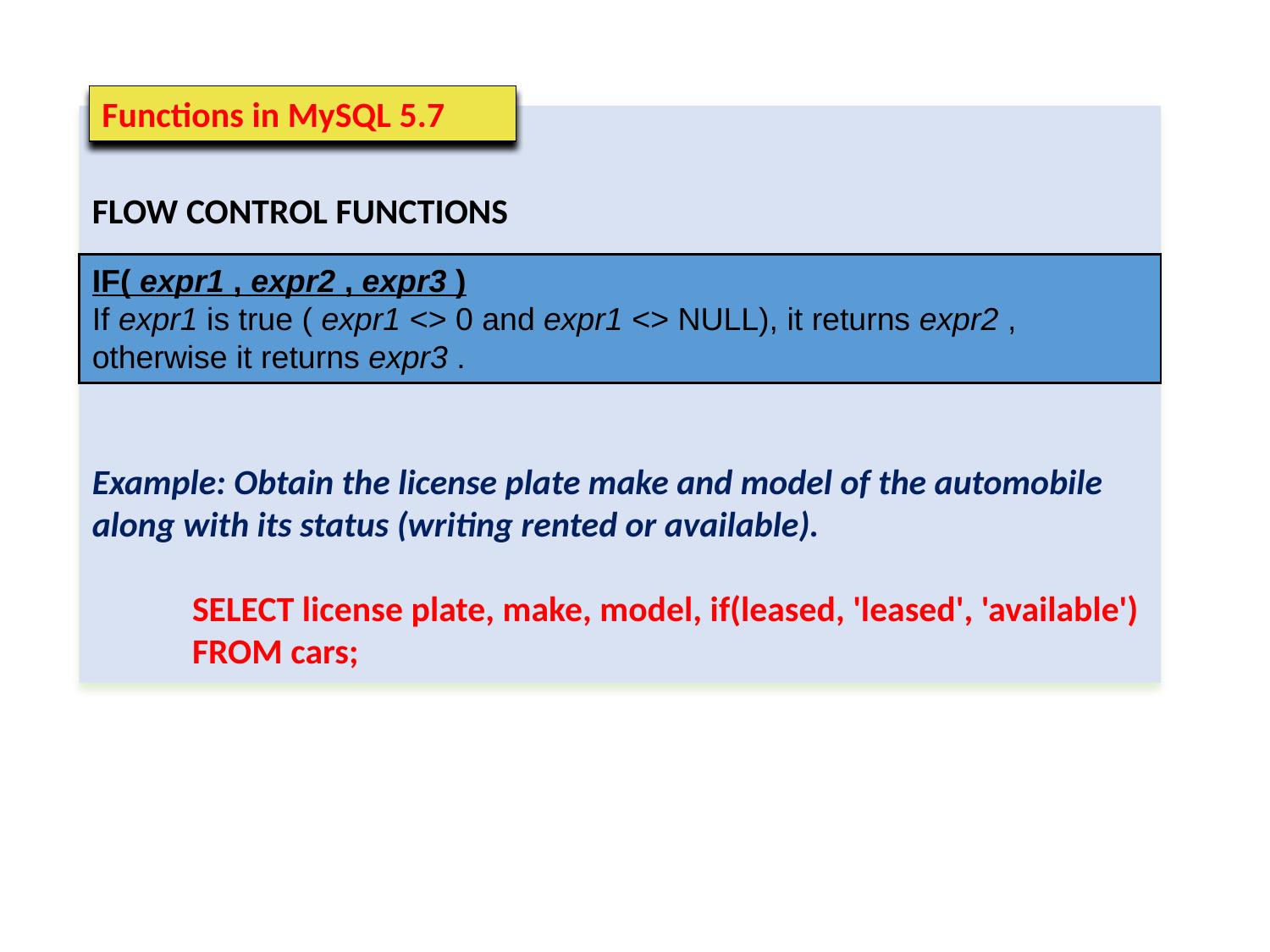

Functions in MySQL 5.7

FLOW CONTROL FUNCTIONS

Example: Obtain the license plate make and model of the automobile along with its status (writing rented or available).

SELECT license plate, make, model, if(leased, 'leased', 'available') FROM cars;
IF( expr1 , expr2 , expr3 )
If expr1 is true ( expr1 <> 0 and expr1 <> NULL), it returns expr2 , otherwise it returns expr3 .